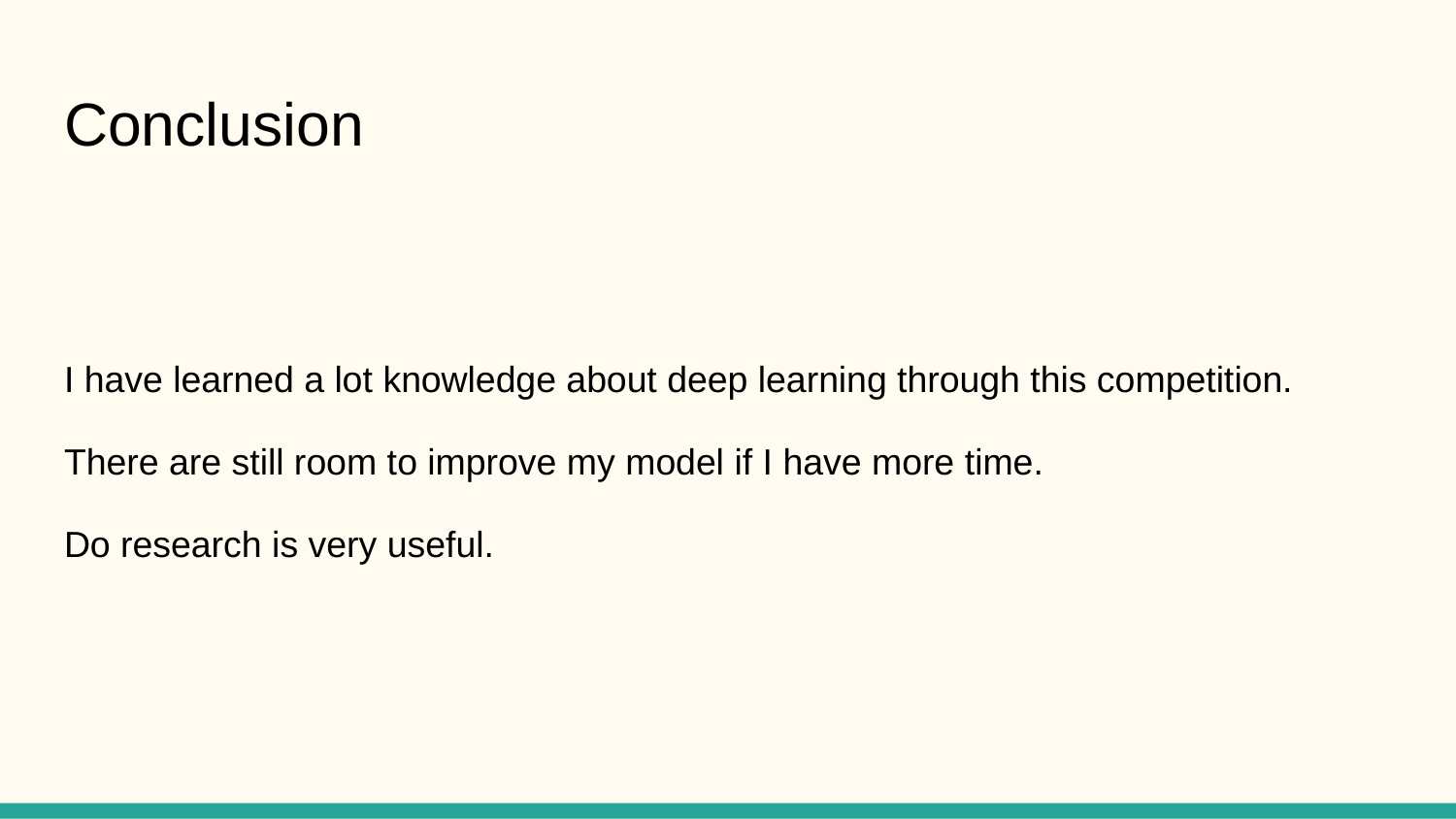

# Conclusion
I have learned a lot knowledge about deep learning through this competition.
There are still room to improve my model if I have more time.
Do research is very useful.